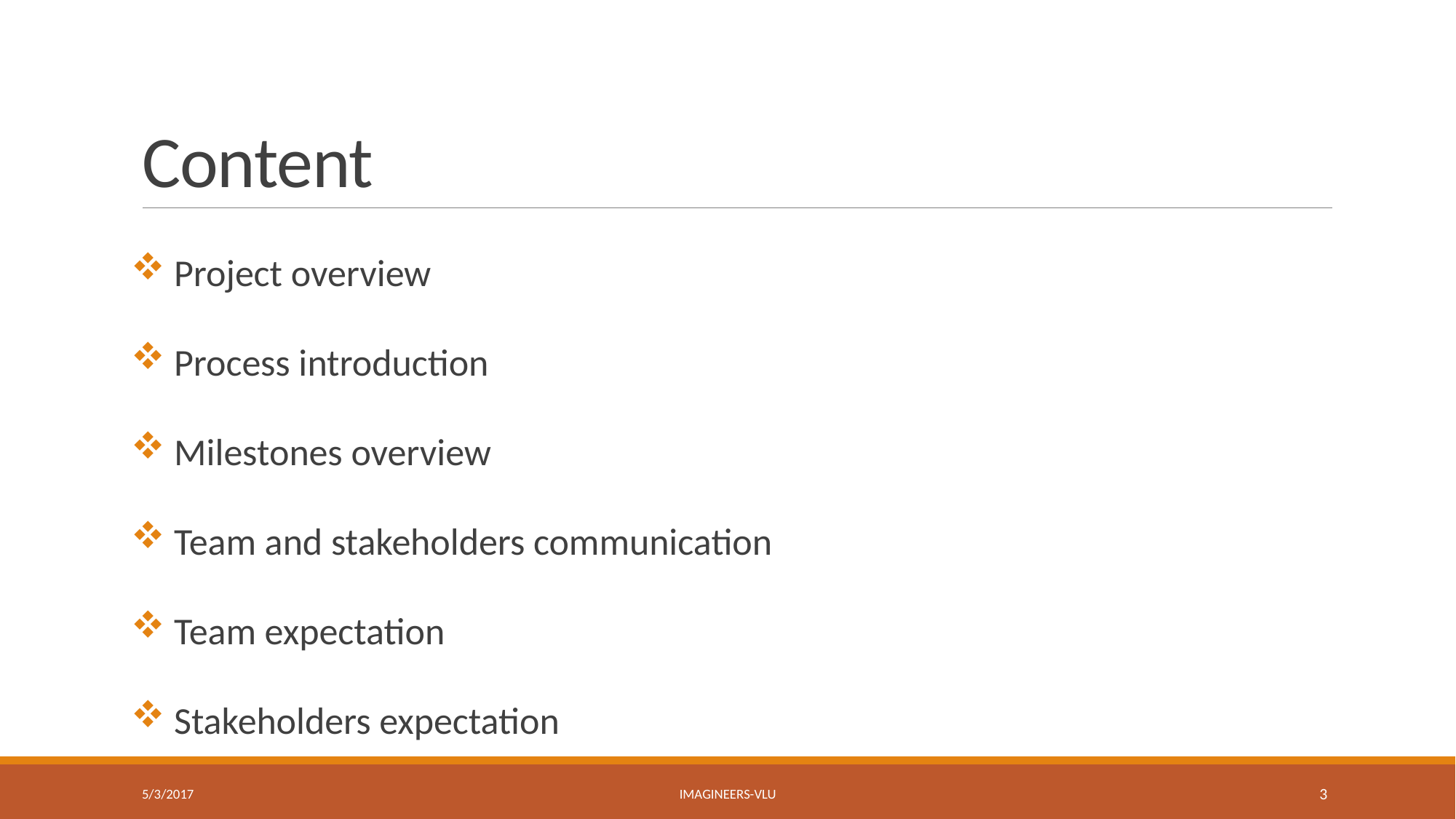

# Content
 Project overview
 Process introduction
 Milestones overview
 Team and stakeholders communication
 Team expectation
 Stakeholders expectation
5/3/2017
Imagineers-VLU
3